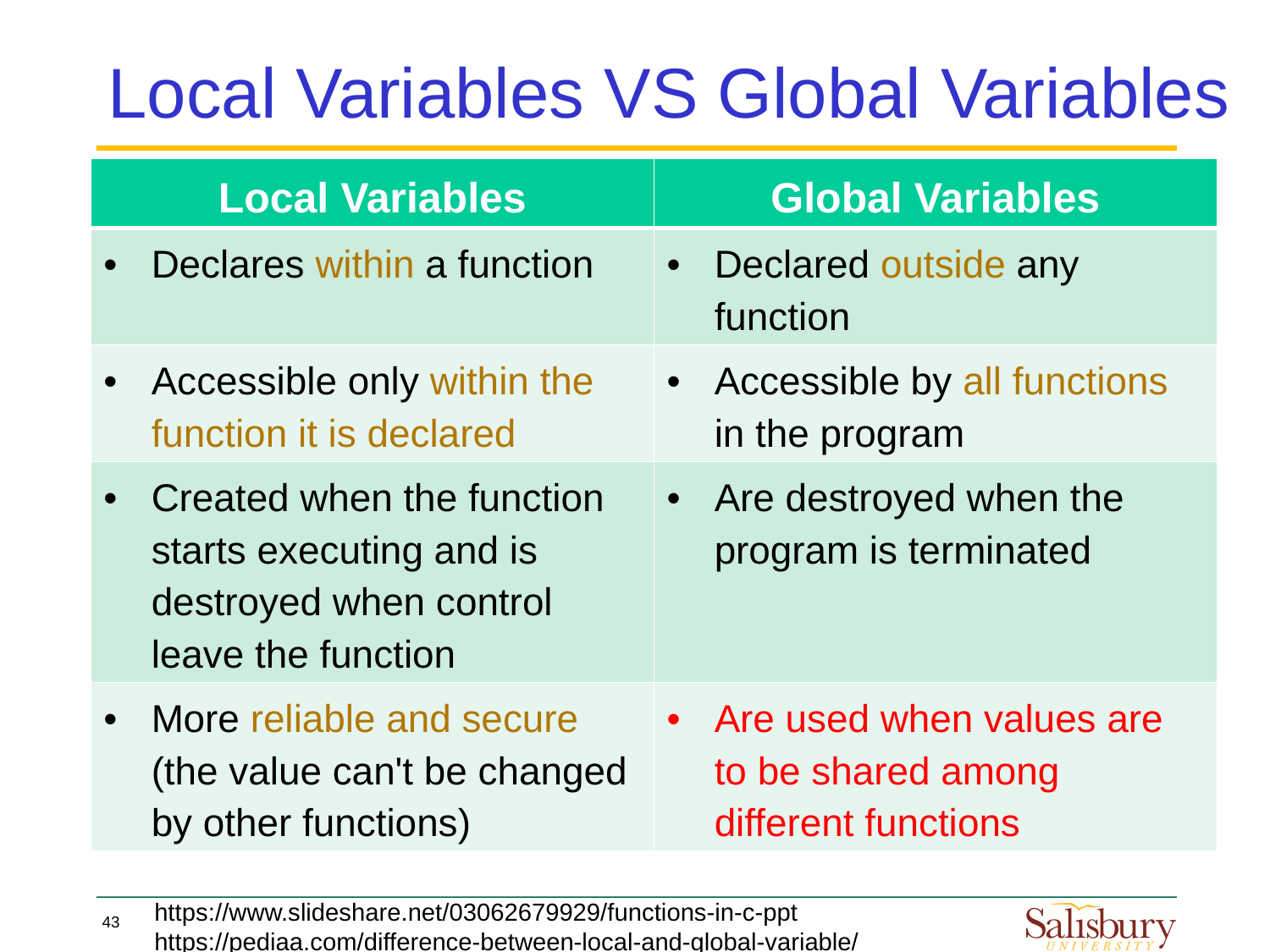

# Local Variables VS Global Variables
| Local Variables | Global Variables |
| --- | --- |
| Declares within a function | Declared outside any function |
| Accessible only within the function it is declared | Accessible by all functions in the program |
| Created when the function starts executing and is destroyed when control leave the function | Are destroyed when the program is terminated |
| More reliable and secure (the value can't be changed by other functions) | Are used when values are to be shared among different functions |
https://www.slideshare.net/03062679929/functions-in-c-ppt
https://pediaa.com/difference-between-local-and-global-variable/
43